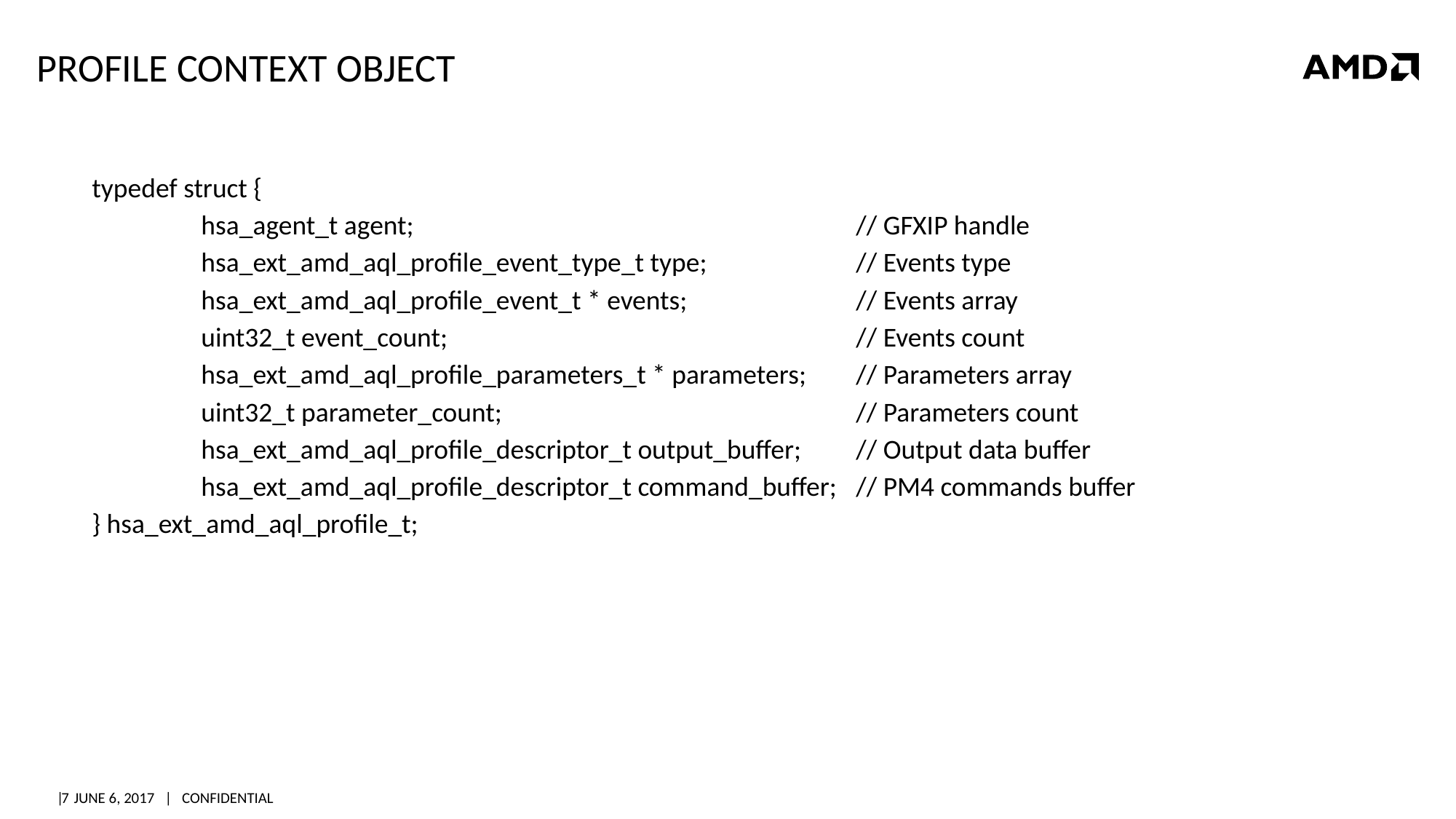

# Profile context object
typedef struct {
	hsa_agent_t agent;					// GFXIP handle
    	hsa_ext_amd_aql_profile_event_type_t type;		// Events type
    	hsa_ext_amd_aql_profile_event_t * events;		// Events array
    	uint32_t event_count;				// Events count
    	hsa_ext_amd_aql_profile_parameters_t * parameters;	// Parameters array
    	uint32_t parameter_count;				// Parameters count
    	hsa_ext_amd_aql_profile_descriptor_t output_buffer;	// Output data buffer
    	hsa_ext_amd_aql_profile_descriptor_t command_buffer;	// PM4 commands buffer
} hsa_ext_amd_aql_profile_t;